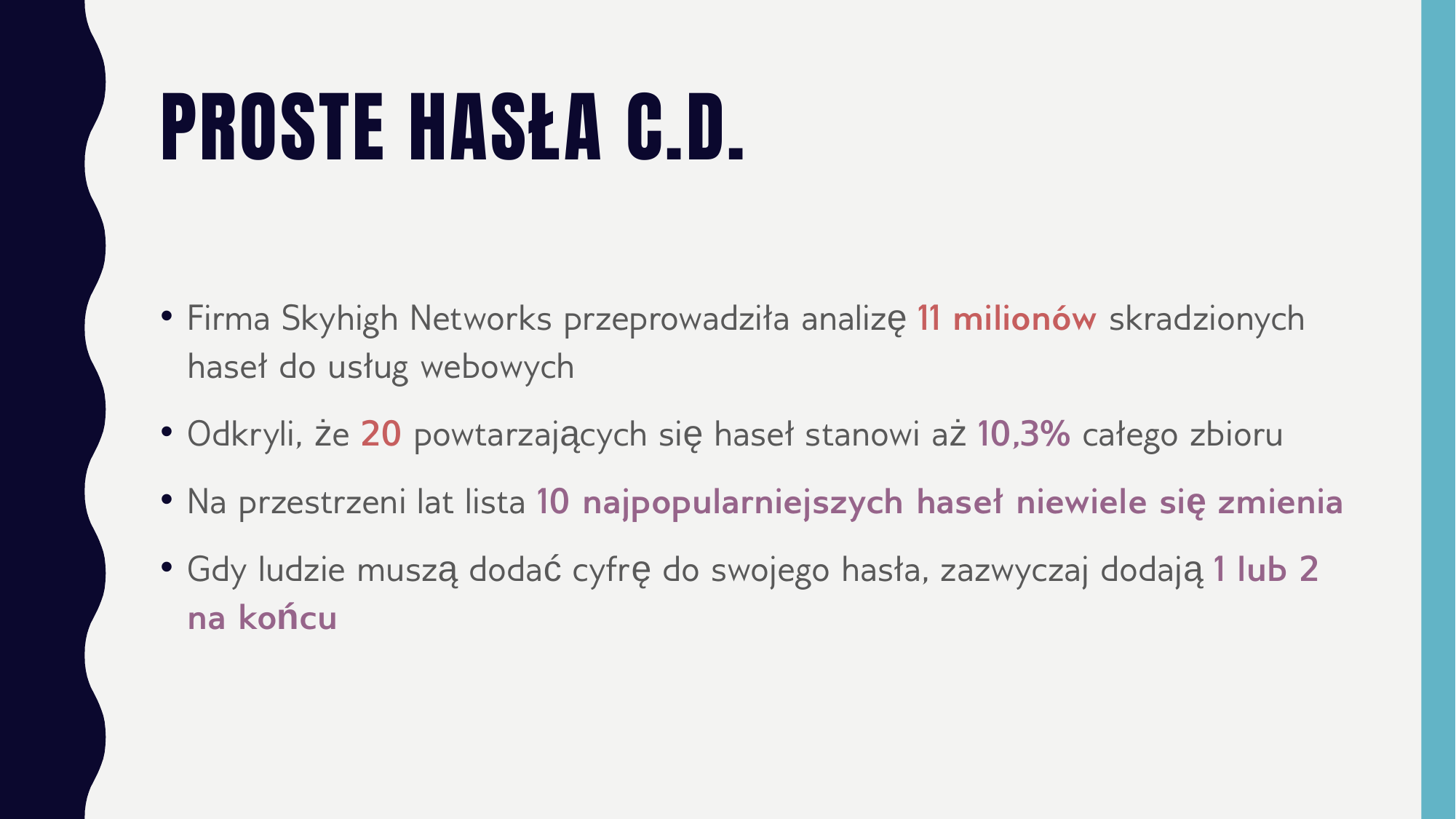

# Proste hasła c.d.
Firma Skyhigh Networks przeprowadziła analizę 11 milionów skradzionych haseł do usług webowych
Odkryli, że 20 powtarzających się haseł stanowi aż 10,3% całego zbioru
Na przestrzeni lat lista 10 najpopularniejszych haseł niewiele się zmienia
Gdy ludzie muszą dodać cyfrę do swojego hasła, zazwyczaj dodają 1 lub 2 na końcu